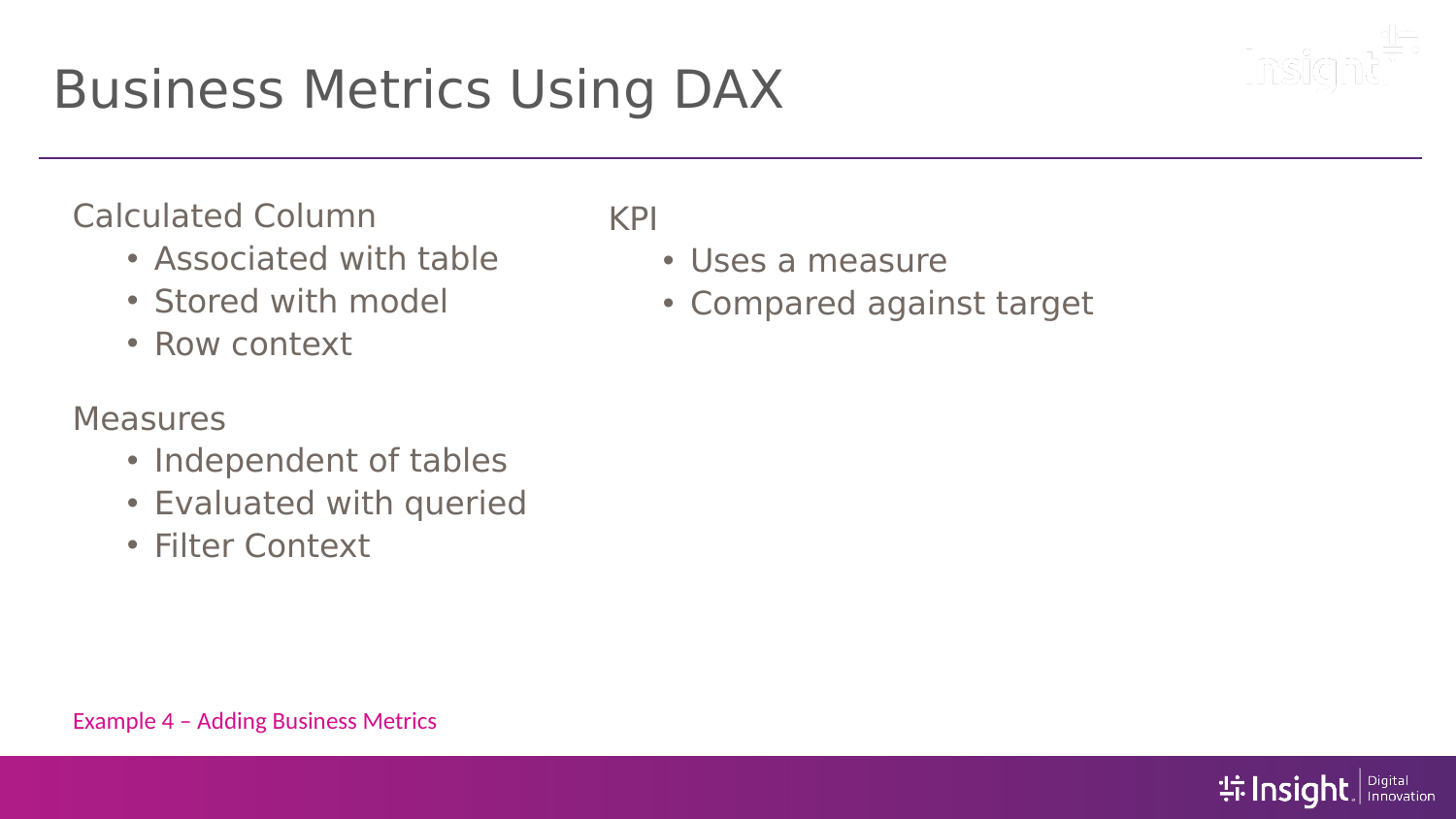

# Business Metrics Using DAX
Calculated Column
Associated with table
Stored with model
Row context

Measures
Independent of tables
Evaluated with queried
Filter Context
KPI
Uses a measure
Compared against target
Example 4 – Adding Business Metrics